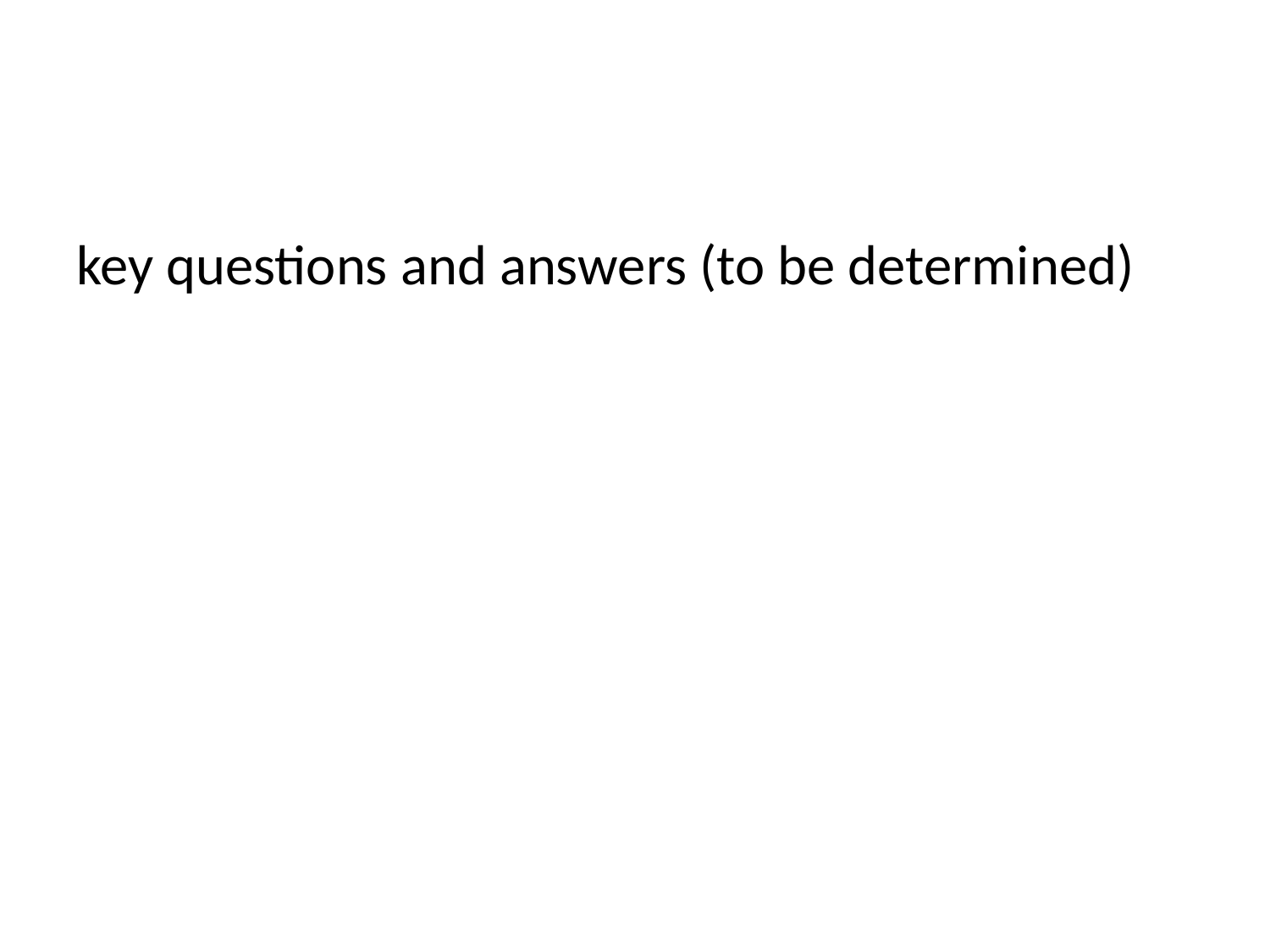

key questions and answers (to be determined)